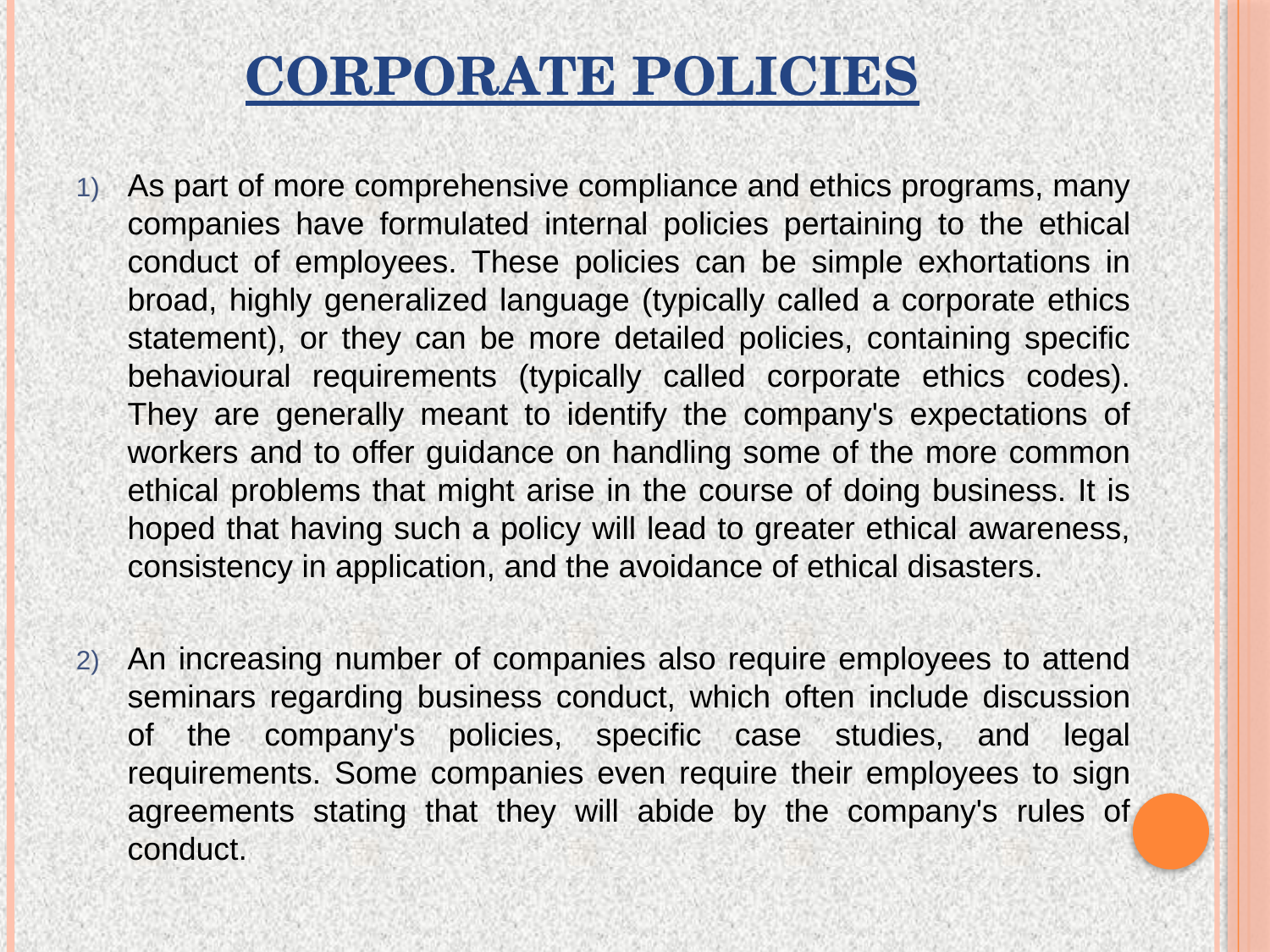

# Corporate Policies
As part of more comprehensive compliance and ethics programs, many companies have formulated internal policies pertaining to the ethical conduct of employees. These policies can be simple exhortations in broad, highly generalized language (typically called a corporate ethics statement), or they can be more detailed policies, containing specific behavioural requirements (typically called corporate ethics codes). They are generally meant to identify the company's expectations of workers and to offer guidance on handling some of the more common ethical problems that might arise in the course of doing business. It is hoped that having such a policy will lead to greater ethical awareness, consistency in application, and the avoidance of ethical disasters.

An increasing number of companies also require employees to attend seminars regarding business conduct, which often include discussion of the company's policies, specific case studies, and legal requirements. Some companies even require their employees to sign agreements stating that they will abide by the company's rules of conduct.